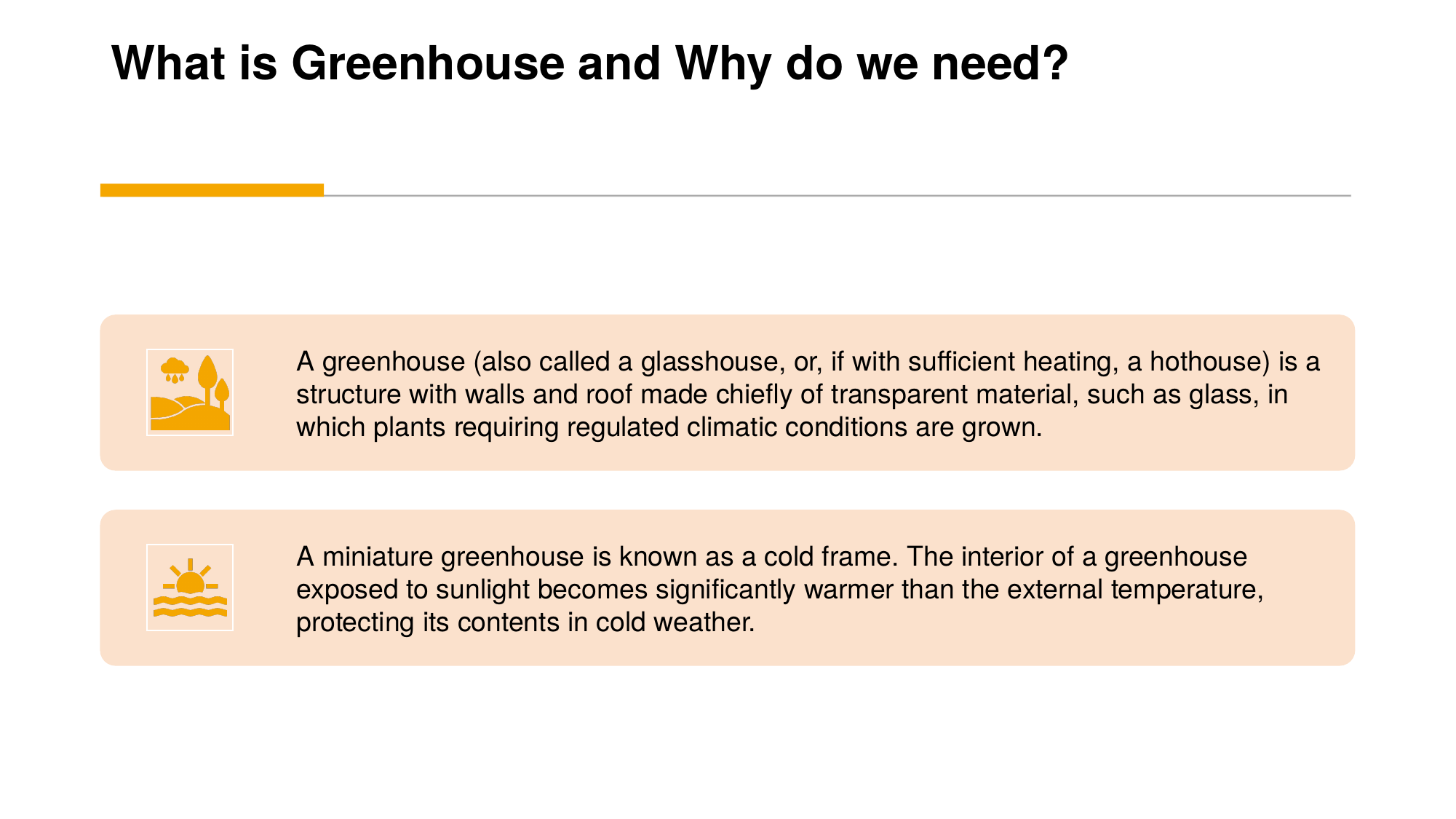

# What is Greenhouse and Why do we need?

A greenhouse (also called a glasshouse, or, if with sufficient heating, a hothouse) is a structure with walls and roof made chiefly of transparent material, such as glass, in which plants requiring regulated climatic conditions are grown.
A miniature greenhouse is known as a cold frame. The interior of a greenhouse exposed to sunlight becomes significantly warmer than the external temperature, protecting its contents in cold weather.